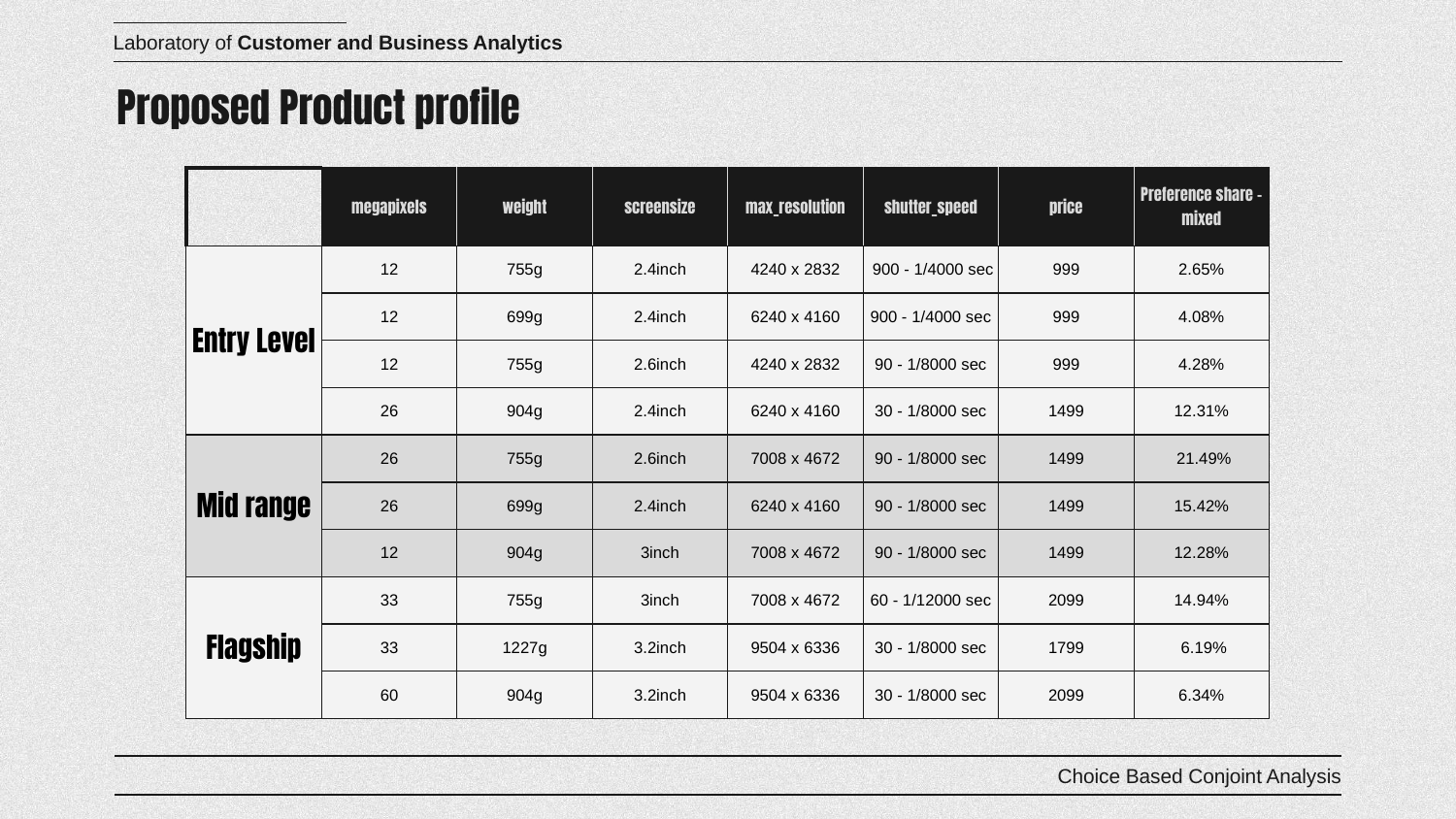

Laboratory of Customer and Business Analytics
Proposed Product profile
|  | megapixels | weight | screensize | max\_resolution | shutter\_speed | price | Preference share - mixed |
| --- | --- | --- | --- | --- | --- | --- | --- |
| Entry Level | 12 | 755g | 2.4inch | 4240 x 2832 | 900 - 1/4000 sec | 999 | 2.65% |
|  | 12 | 699g | 2.4inch | 6240 x 4160 | 900 - 1/4000 sec | 999 | 4.08% |
|  | 12 | 755g | 2.6inch | 4240 x 2832 | 90 - 1/8000 sec | 999 | 4.28% |
|  | 26 | 904g | 2.4inch | 6240 x 4160 | 30 - 1/8000 sec | 1499 | 12.31% |
| Mid range | 26 | 755g | 2.6inch | 7008 x 4672 | 90 - 1/8000 sec | 1499 | 21.49% |
|  | 26 | 699g | 2.4inch | 6240 x 4160 | 90 - 1/8000 sec | 1499 | 15.42% |
|  | 12 | 904g | 3inch | 7008 x 4672 | 90 - 1/8000 sec | 1499 | 12.28% |
| Flagship | 33 | 755g | 3inch | 7008 x 4672 | 60 - 1/12000 sec | 2099 | 14.94% |
|  | 33 | 1227g | 3.2inch | 9504 x 6336 | 30 - 1/8000 sec | 1799 | 6.19% |
|  | 60 | 904g | 3.2inch | 9504 x 6336 | 30 - 1/8000 sec | 2099 | 6.34% |
Choice Based Conjoint Analysis